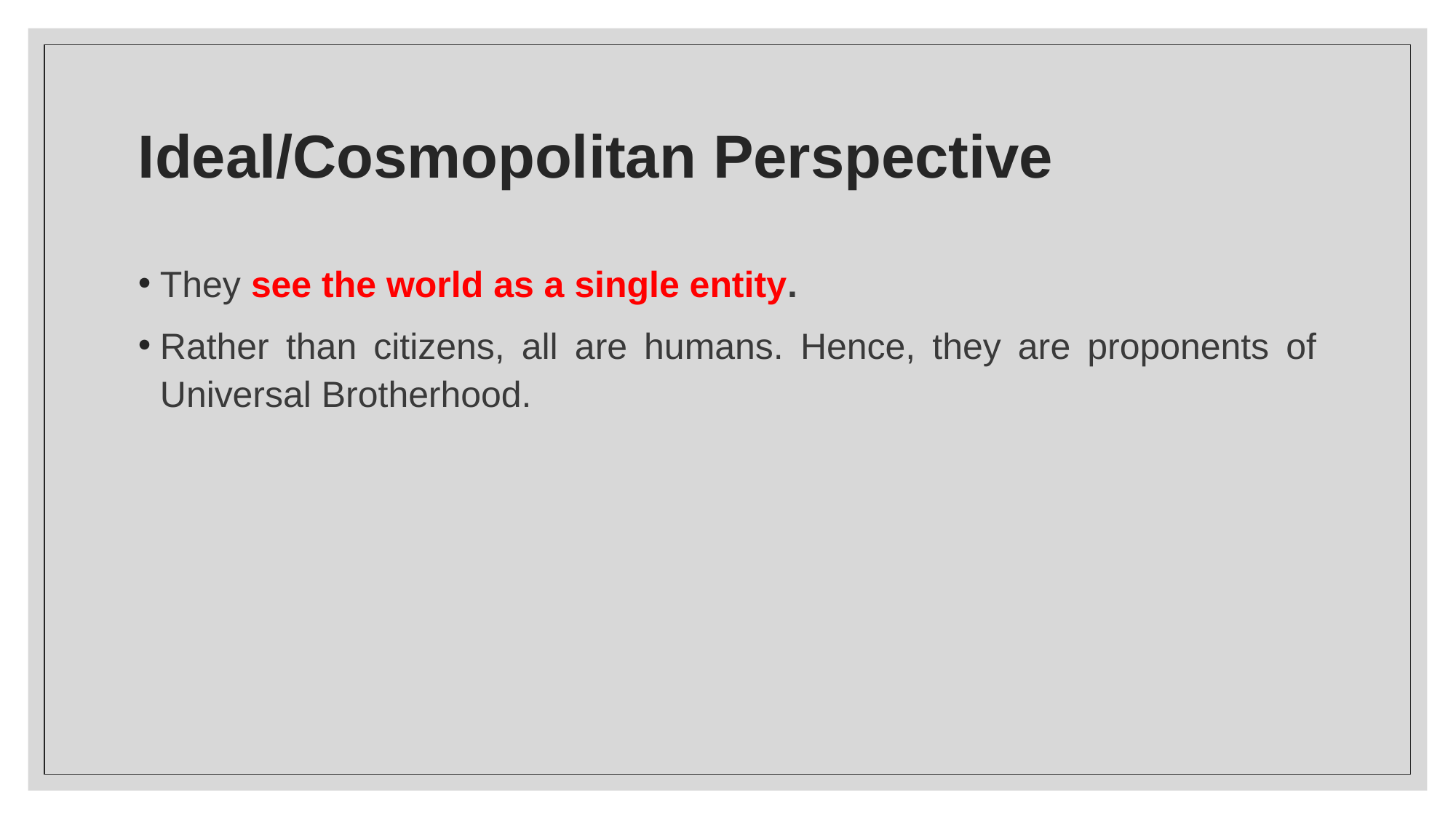

# Ideal/Cosmopolitan Perspective
They see the world as a single entity.
Rather than citizens, all are humans. Hence, they are proponents of Universal Brotherhood.